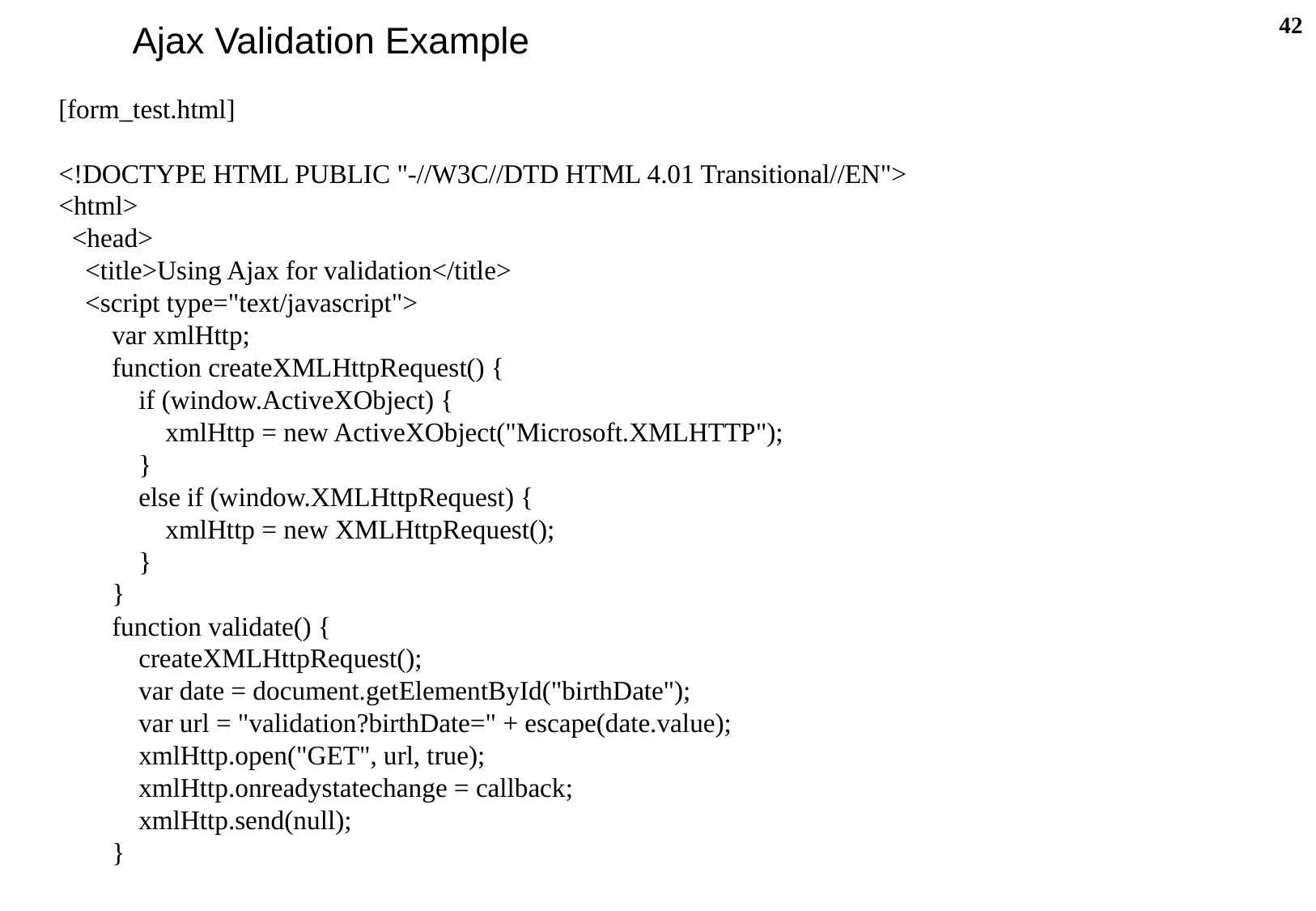

42
Ajax Validation Example
[form_test.html]

<!DOCTYPE HTML PUBLIC "-//W3C//DTD HTML 4.01 Transitional//EN">
<html>
  <head>
    <title>Using Ajax for validation</title>
    <script type="text/javascript">
        var xmlHttp;
        function createXMLHttpRequest() {
            if (window.ActiveXObject) {
                xmlHttp = new ActiveXObject("Microsoft.XMLHTTP");
            }
            else if (window.XMLHttpRequest) {
                xmlHttp = new XMLHttpRequest();
            }
        }
        function validate() {
            createXMLHttpRequest();
            var date = document.getElementById("birthDate");
            var url = "validation?birthDate=" + escape(date.value);
            xmlHttp.open("GET", url, true);
            xmlHttp.onreadystatechange = callback;
            xmlHttp.send(null);
        }